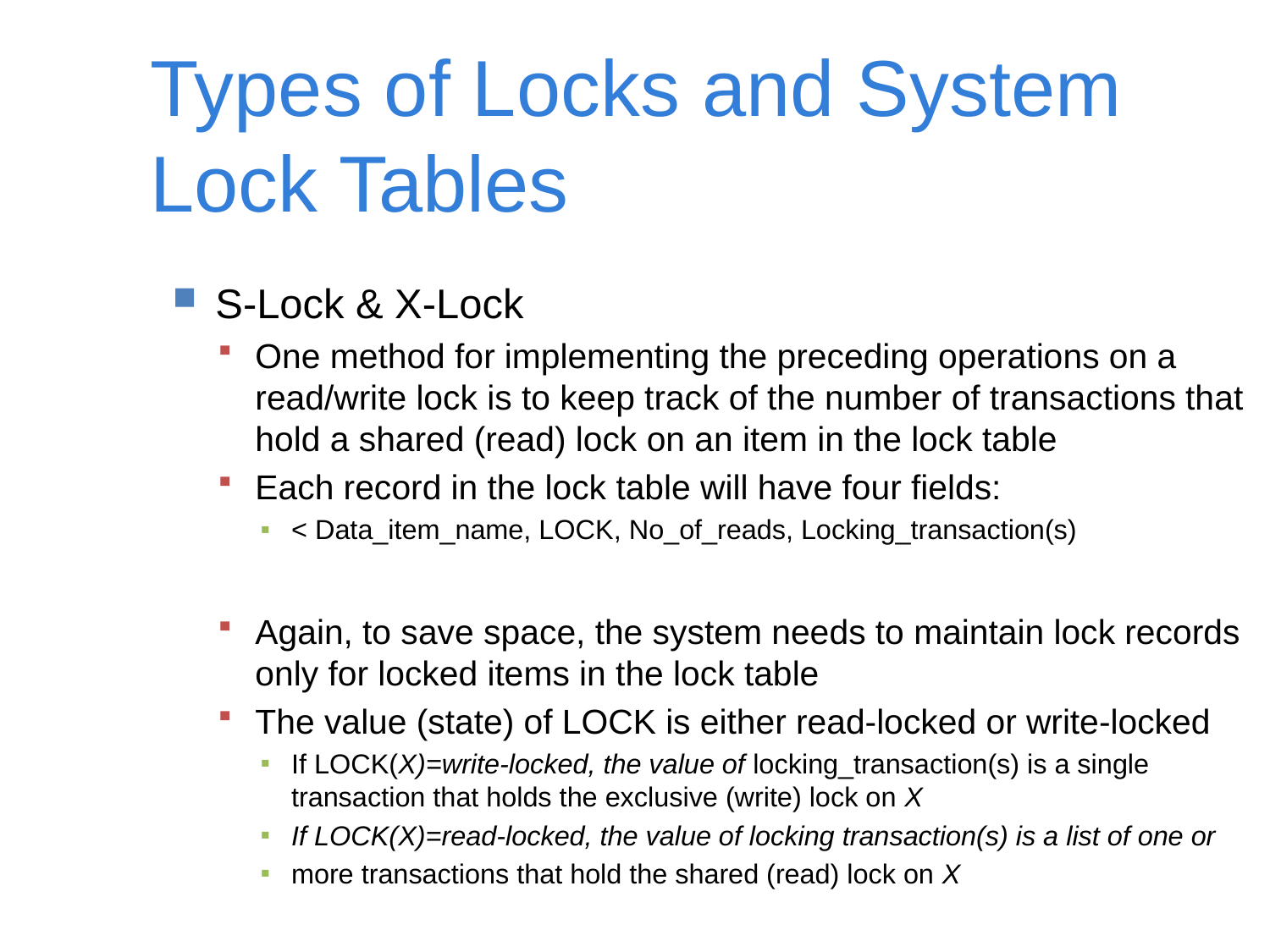

Types of Locks and System Lock Tables
S-Lock & X-Lock
One method for implementing the preceding operations on a read/write lock is to keep track of the number of transactions that hold a shared (read) lock on an item in the lock table
Each record in the lock table will have four fields:
< Data_item_name, LOCK, No_of_reads, Locking_transaction(s)

Again, to save space, the system needs to maintain lock records only for locked items in the lock table
The value (state) of LOCK is either read-locked or write-locked
If LOCK(X)=write-locked, the value of locking_transaction(s) is a single transaction that holds the exclusive (write) lock on X
If LOCK(X)=read-locked, the value of locking transaction(s) is a list of one or
more transactions that hold the shared (read) lock on X